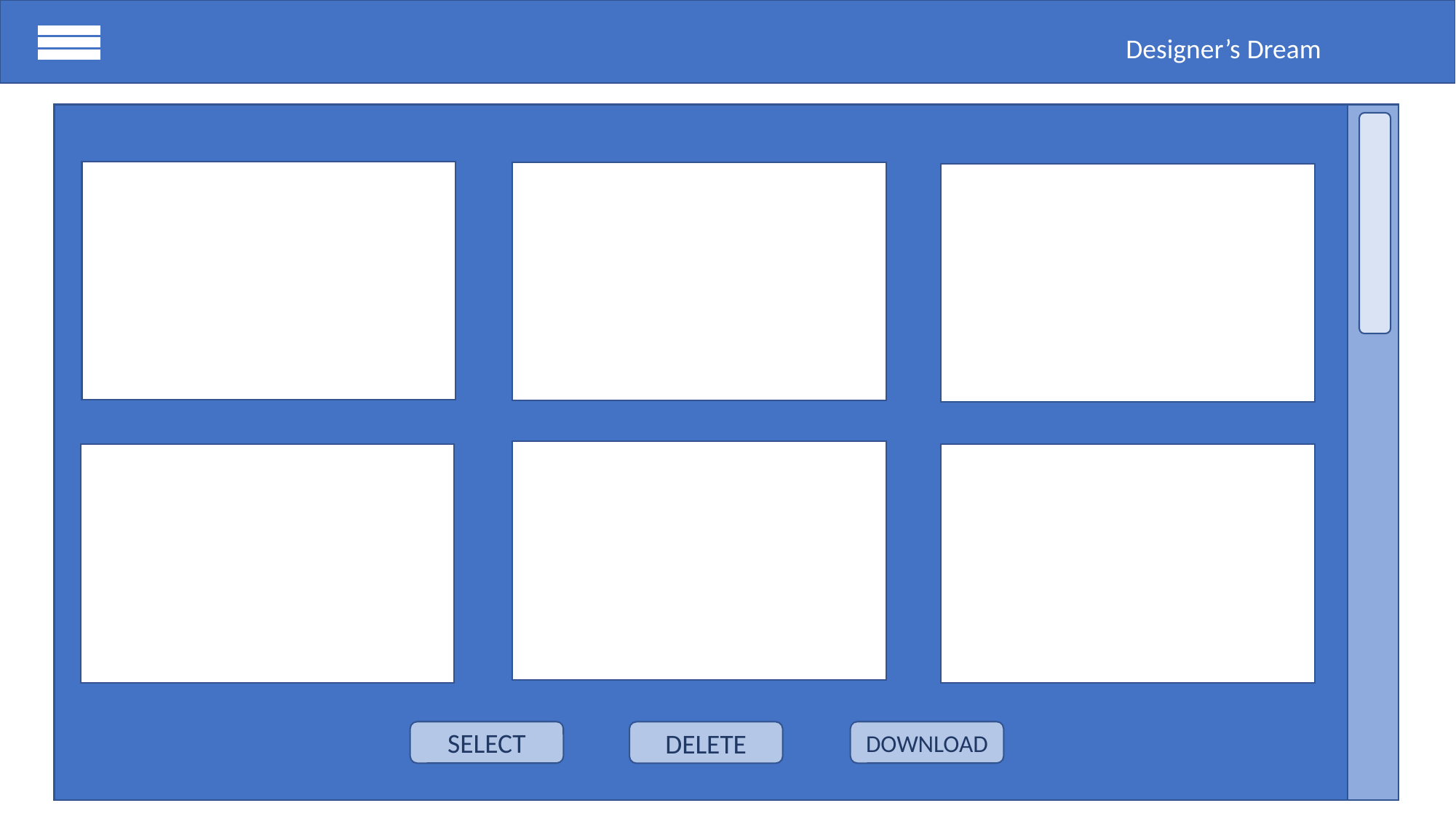

Designer’s Dream

GRID

Sketch
Synthesized Images
Get Images

Facebook
DOWNLOAD
SELECT
DELETE
SAVE
Instagram
Twitter